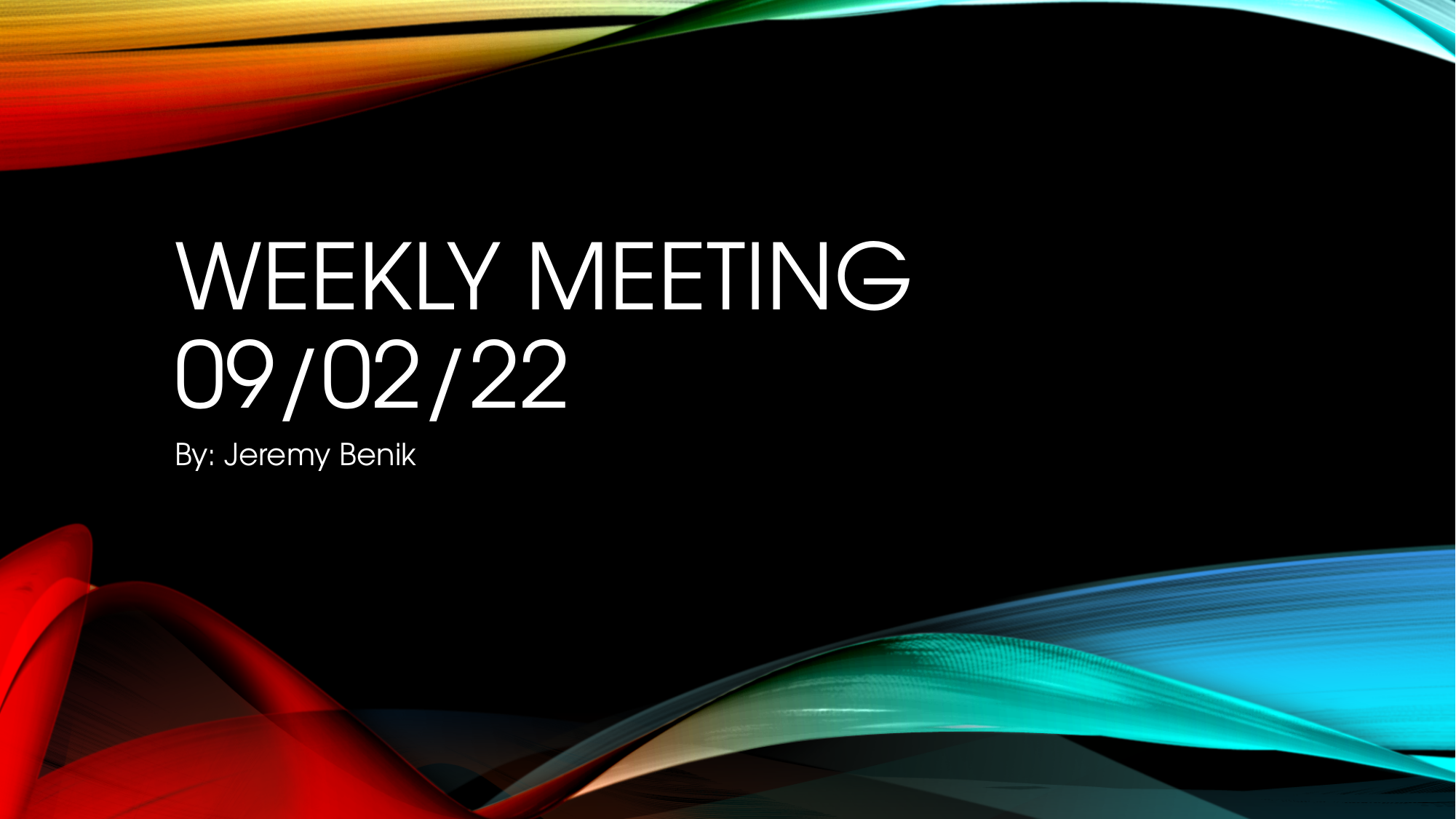

# Weekly Meeting 09/02/22
By: Jeremy Benik